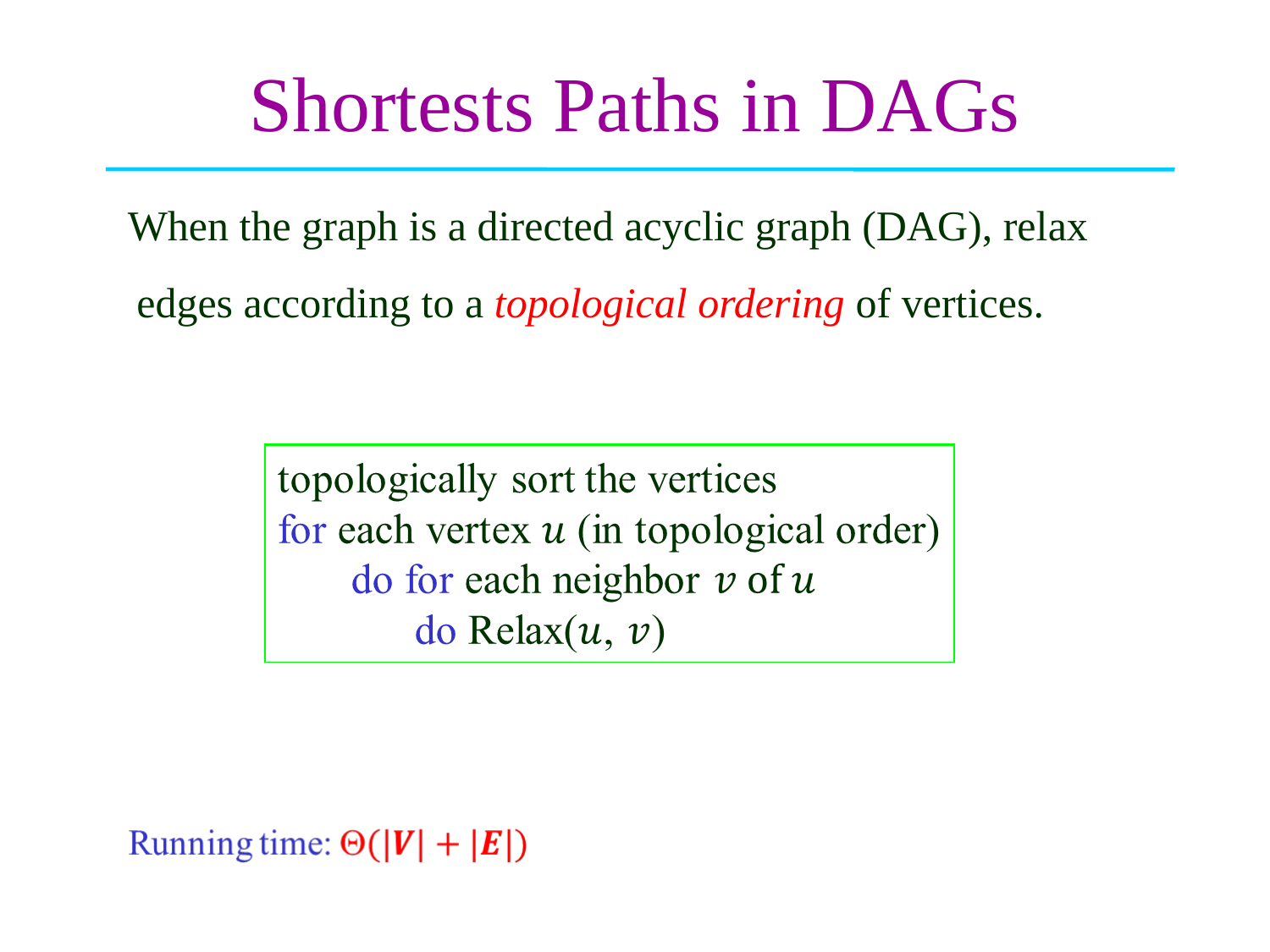

# Shortests Paths in DAGs

When the graph is a directed acyclic graph (DAG), relax
edges according to a topological ordering of vertices.